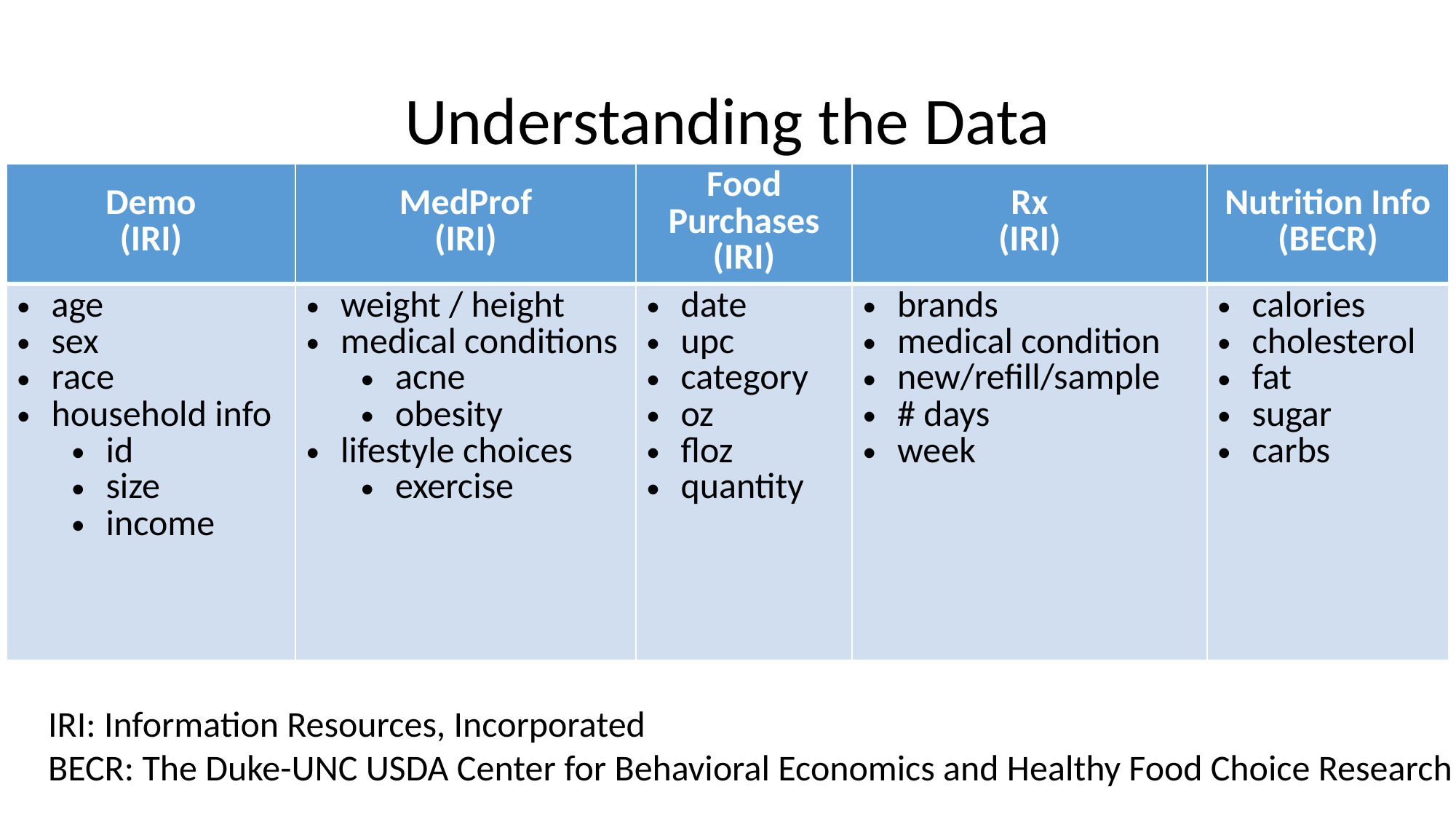

# Understanding the Data
| Demo (IRI) | MedProf (IRI) | Food Purchases (IRI) | Rx (IRI) | Nutrition Info (BECR) |
| --- | --- | --- | --- | --- |
| age sex race household info id size income | weight / height medical conditions acne obesity lifestyle choices exercise | date upc category oz floz quantity | brands medical condition new/refill/sample # days week | calories cholesterol fat sugar carbs |
IRI: Information Resources, Incorporated
BECR: The Duke-UNC USDA Center for Behavioral Economics and Healthy Food Choice Research